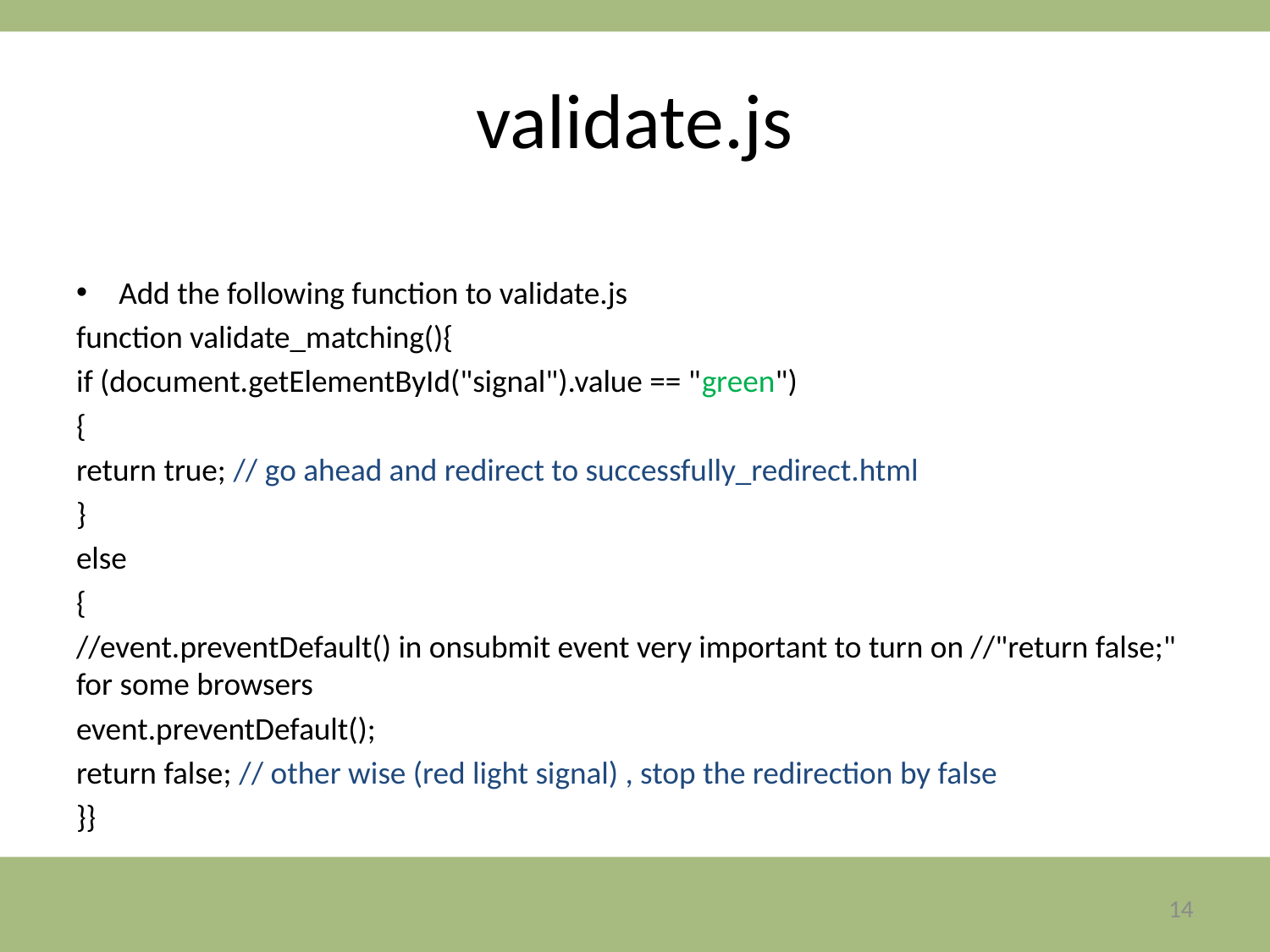

# validate.js

Add the following function to validate.js
function validate_matching(){
if (document.getElementById("signal").value == "green")
{
return true; // go ahead and redirect to successfully_redirect.html
}
else
{
//event.preventDefault() in onsubmit event very important to turn on //"return false;" for some browsers
event.preventDefault();
return false; // other wise (red light signal) , stop the redirection by false
}}
14